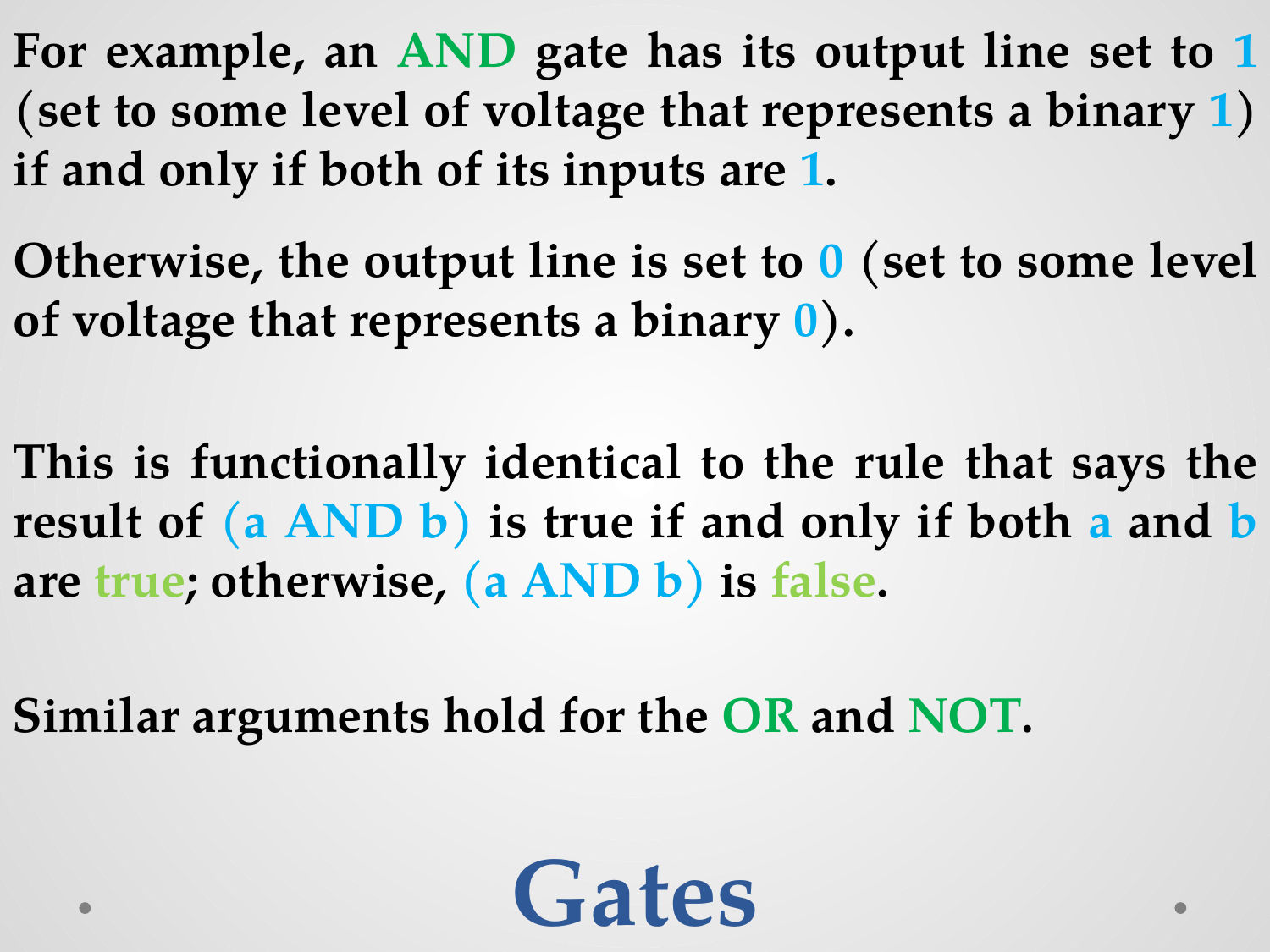

For example, an AND gate has its output line set to 1 (set to some level of voltage that represents a binary 1) if and only if both of its inputs are 1.
Otherwise, the output line is set to 0 (set to some level of voltage that represents a binary 0).
This is functionally identical to the rule that says the result of (a AND b) is true if and only if both a and b are true; otherwise, (a AND b) is false.
Similar arguments hold for the OR and NOT.
Gates